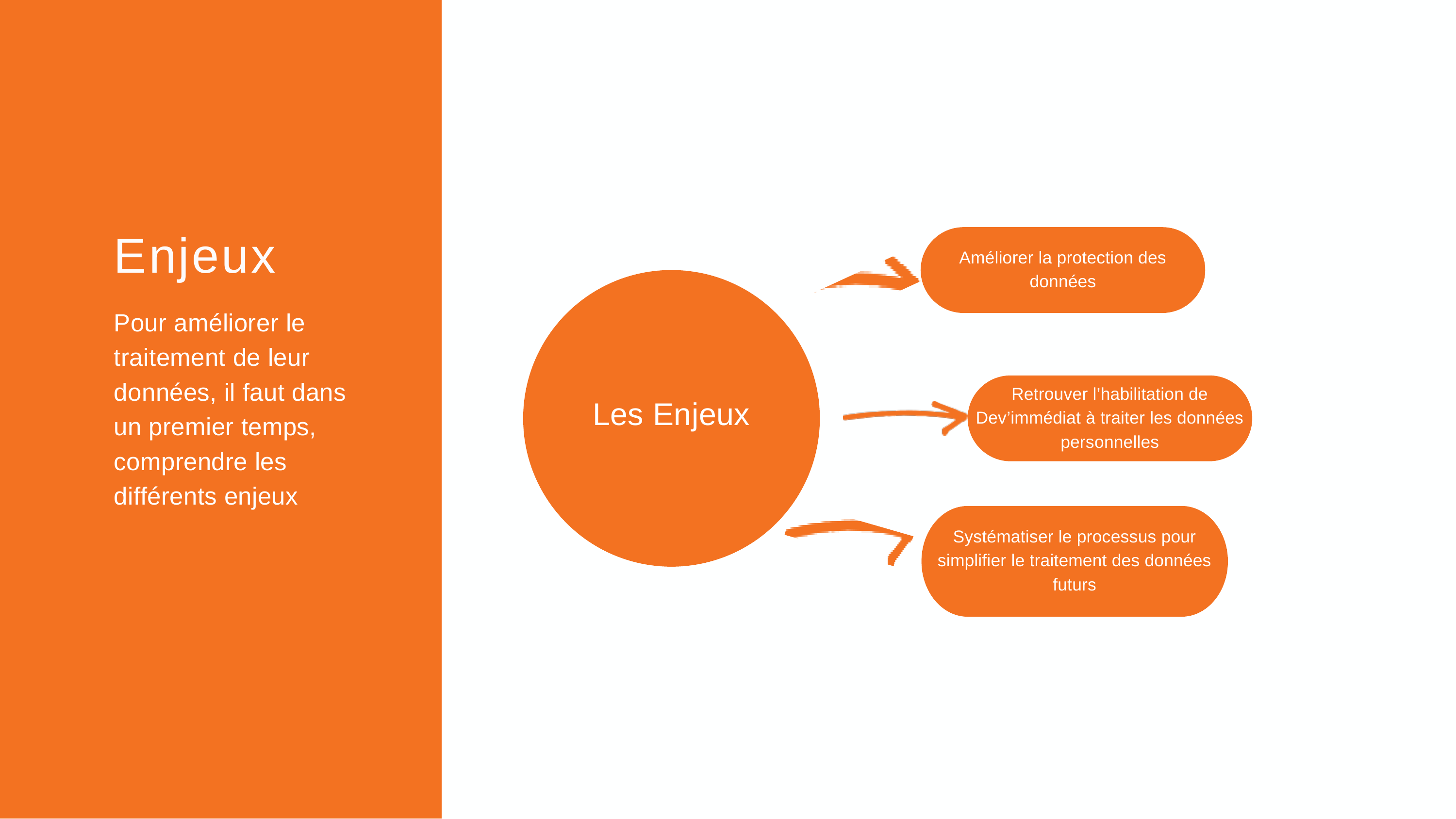

Enjeux

Améliorer la protection des données

Les Enjeux

Pour améliorer le traitement de leur données, il faut dans un premier temps, comprendre les différents enjeux

Retrouver l’habilitation de Dev’immédiat à traiter les données personnelles

Systématiser le processus pour simplifier le traitement des données futurs